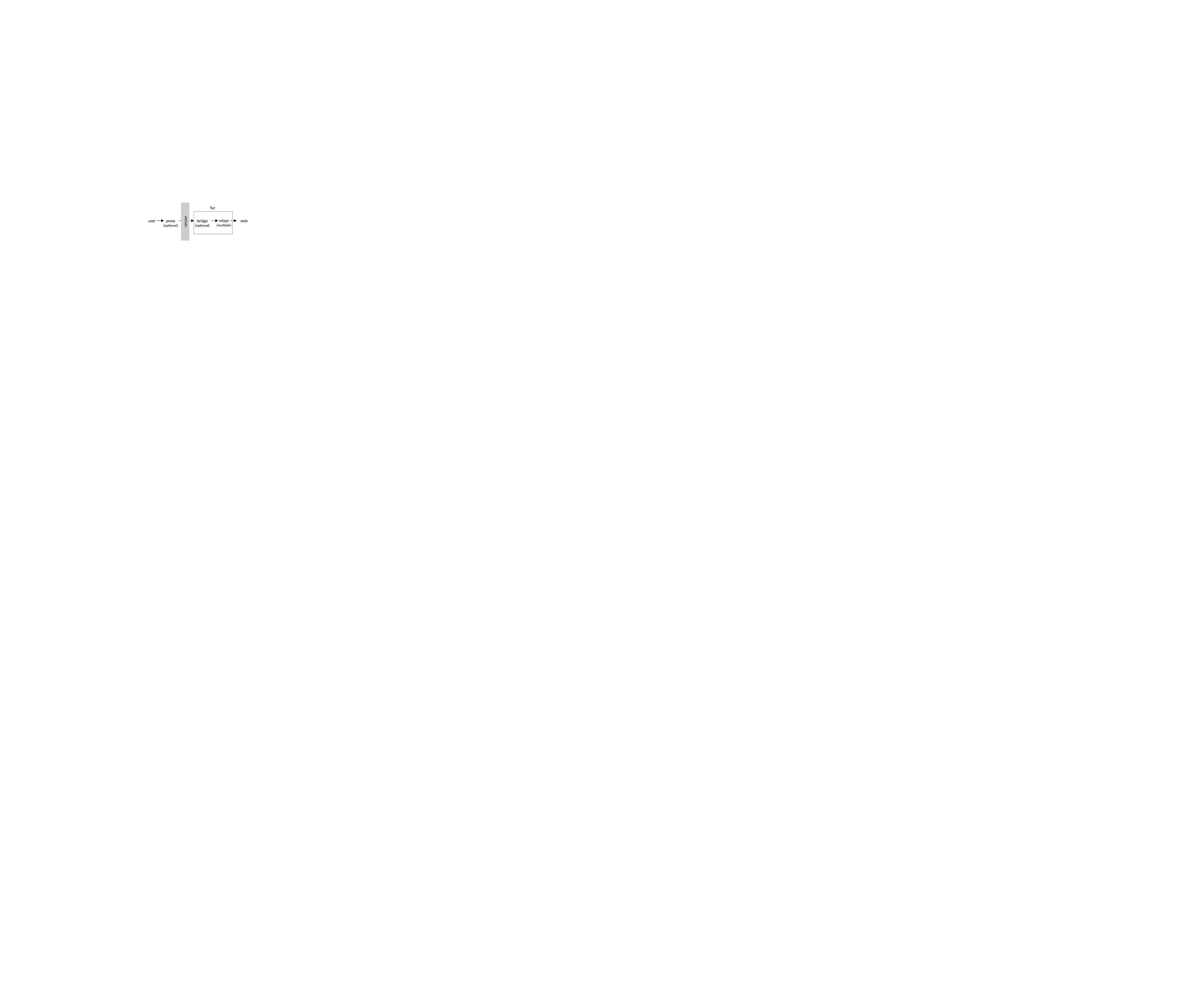

Tor

relays
(multiple)
user
proxy
(optional)
bridge
(optional)
web
censor